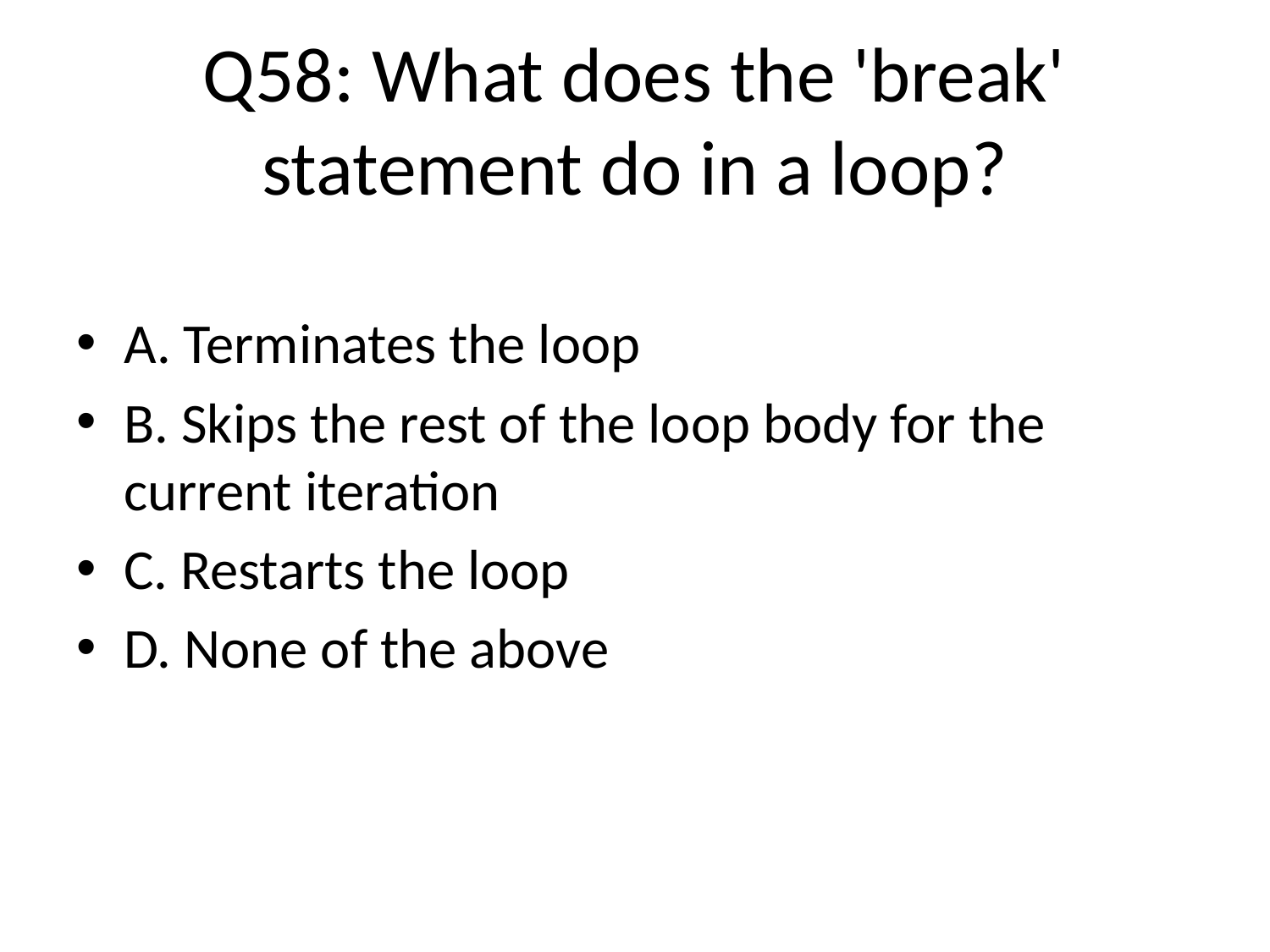

# Q58: What does the 'break' statement do in a loop?

A. Terminates the loop
B. Skips the rest of the loop body for the current iteration
C. Restarts the loop
D. None of the above